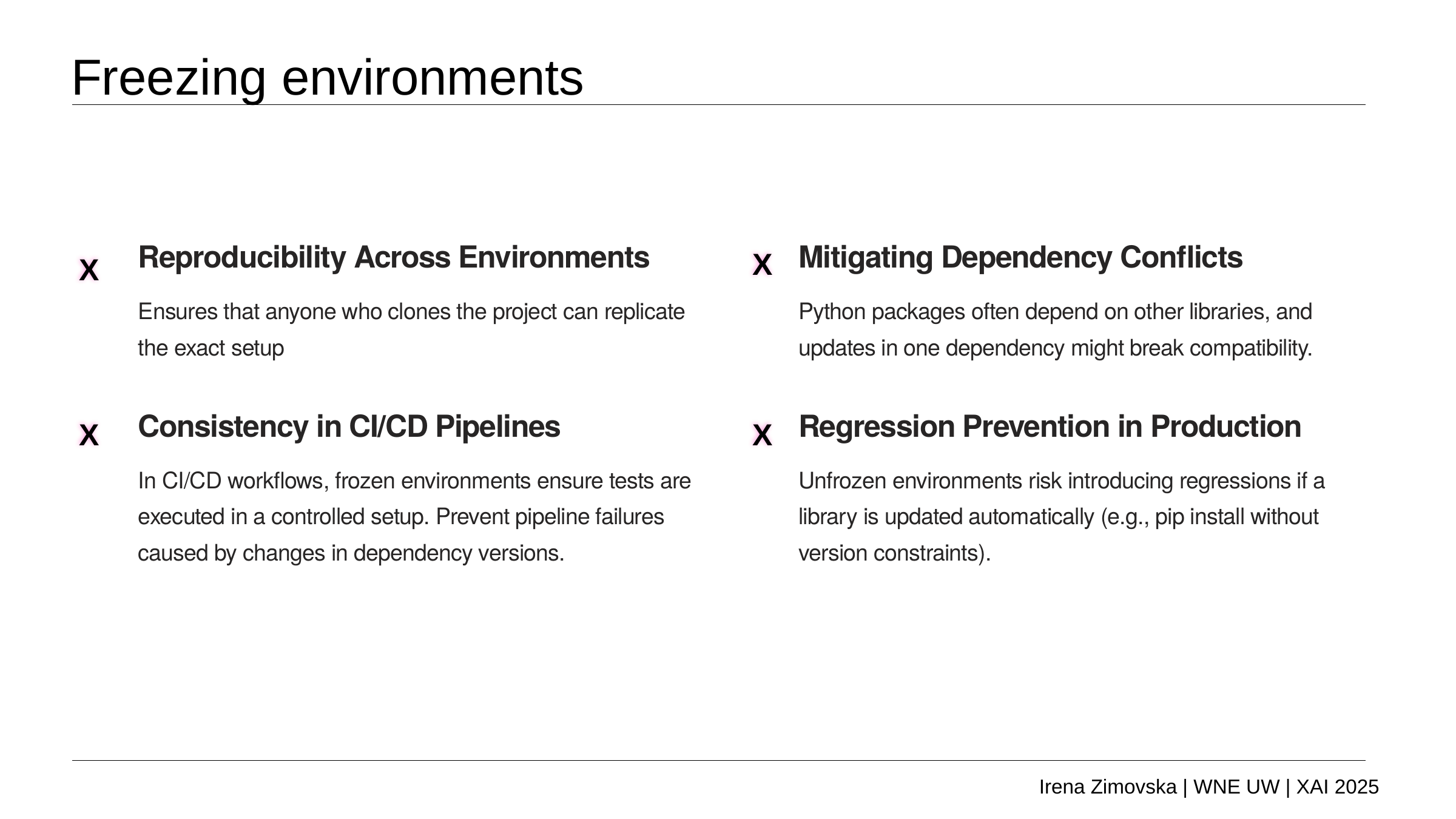

Freezing environments
X
X
Reproducibility Across Environments
Mitigating Dependency Conflicts
Ensures that anyone who clones the project can replicate the exact setup
Python packages often depend on other libraries, and updates in one dependency might break compatibility.
X
X
Consistency in CI/CD Pipelines
Regression Prevention in Production
In CI/CD workflows, frozen environments ensure tests are executed in a controlled setup. Prevent pipeline failures caused by changes in dependency versions.
Unfrozen environments risk introducing regressions if a library is updated automatically (e.g., pip install without version constraints).
Irena Zimovska | WNE UW | XAI 2025